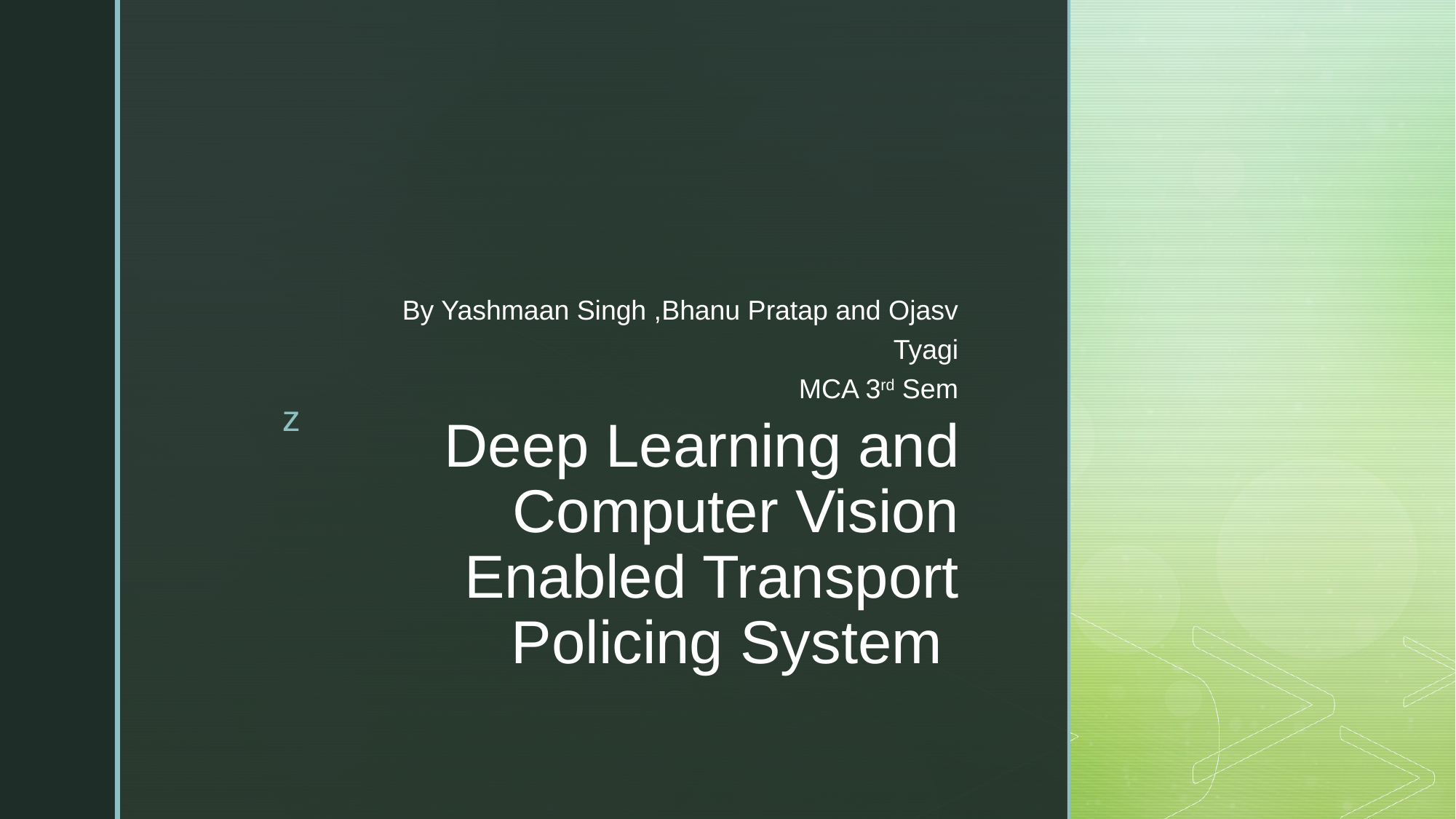

By Yashmaan Singh ,Bhanu Pratap and Ojasv Tyagi
MCA 3rd Sem
# Deep Learning and Computer Vision Enabled Transport Policing System